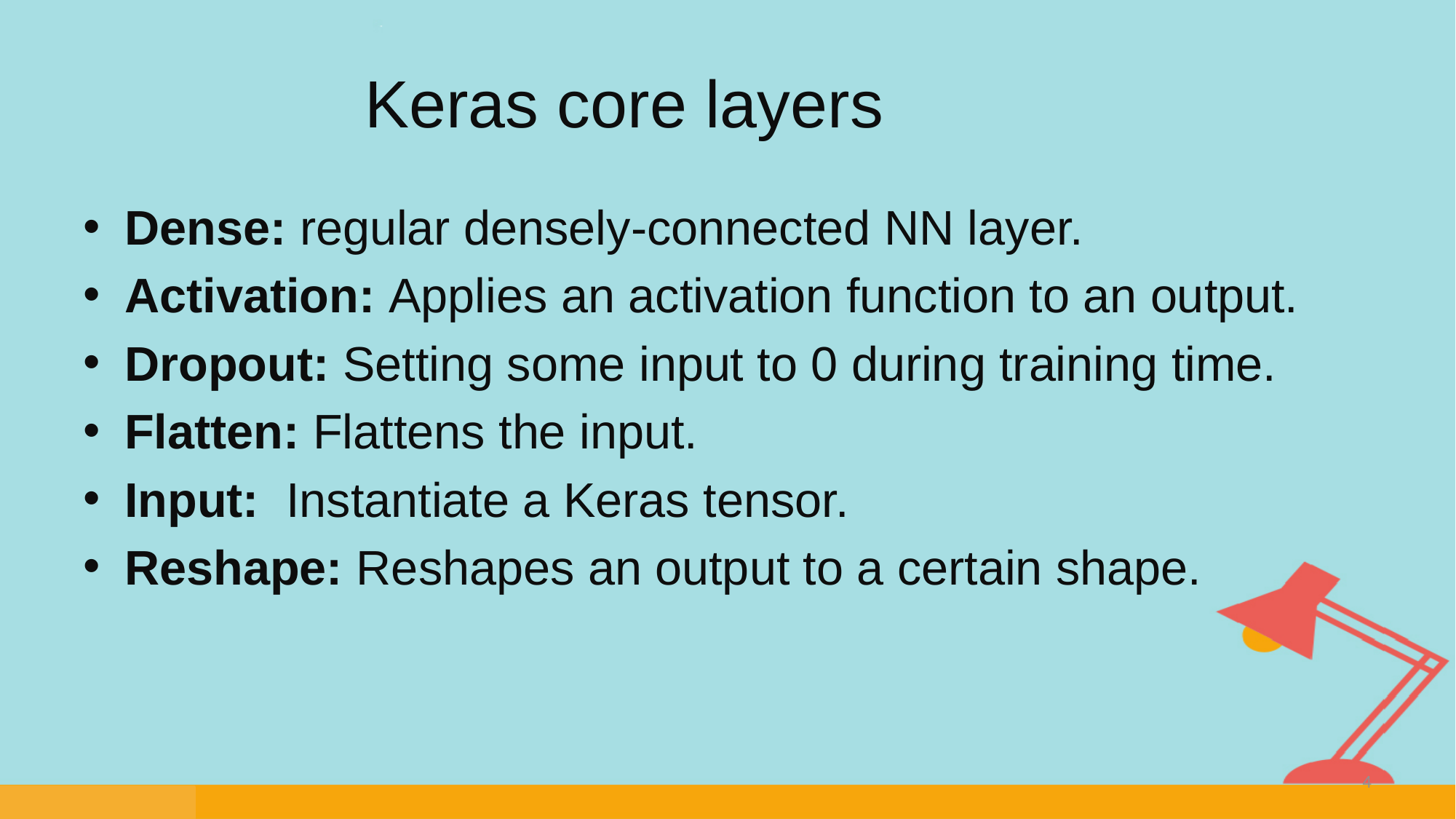

# Keras core layers
Dense: regular densely-connected NN layer.
Activation: Applies an activation function to an output.
Dropout: Setting some input to 0 during training time.
Flatten: Flattens the input.
Input:  Instantiate a Keras tensor.
Reshape: Reshapes an output to a certain shape.

4